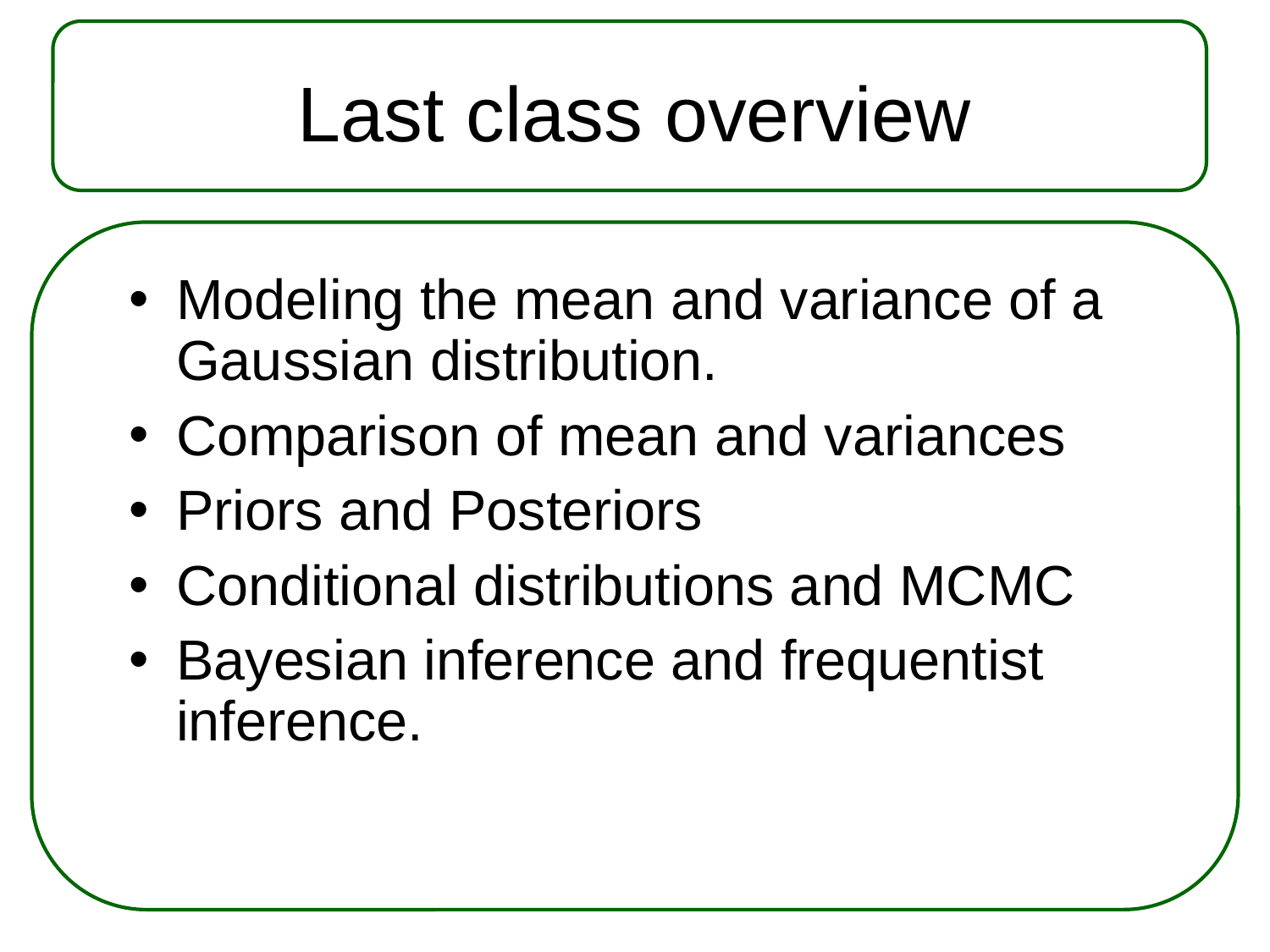

Last class overview
Modeling the mean and variance of a Gaussian distribution.
Comparison of mean and variances
Priors and Posteriors
Conditional distributions and MCMC
Bayesian inference and frequentist inference.